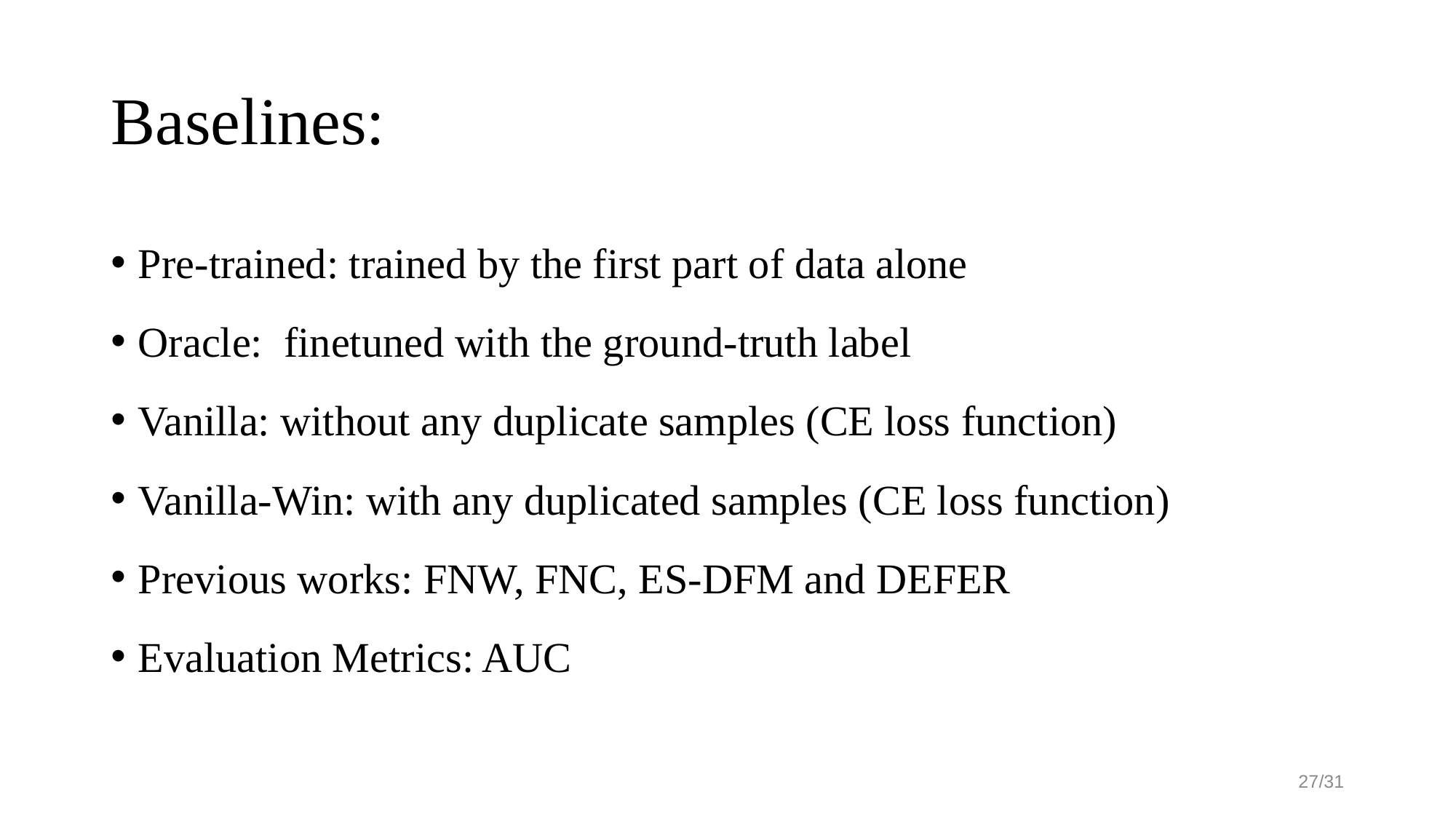

# Baselines:
Pre-trained: trained by the first part of data alone
Oracle:  finetuned with the ground-truth label
Vanilla: without any duplicate samples (CE loss function)
Vanilla-Win: with any duplicated samples (CE loss function)
Previous works: FNW, FNC, ES-DFM and DEFER
Evaluation Metrics: AUC

27/31